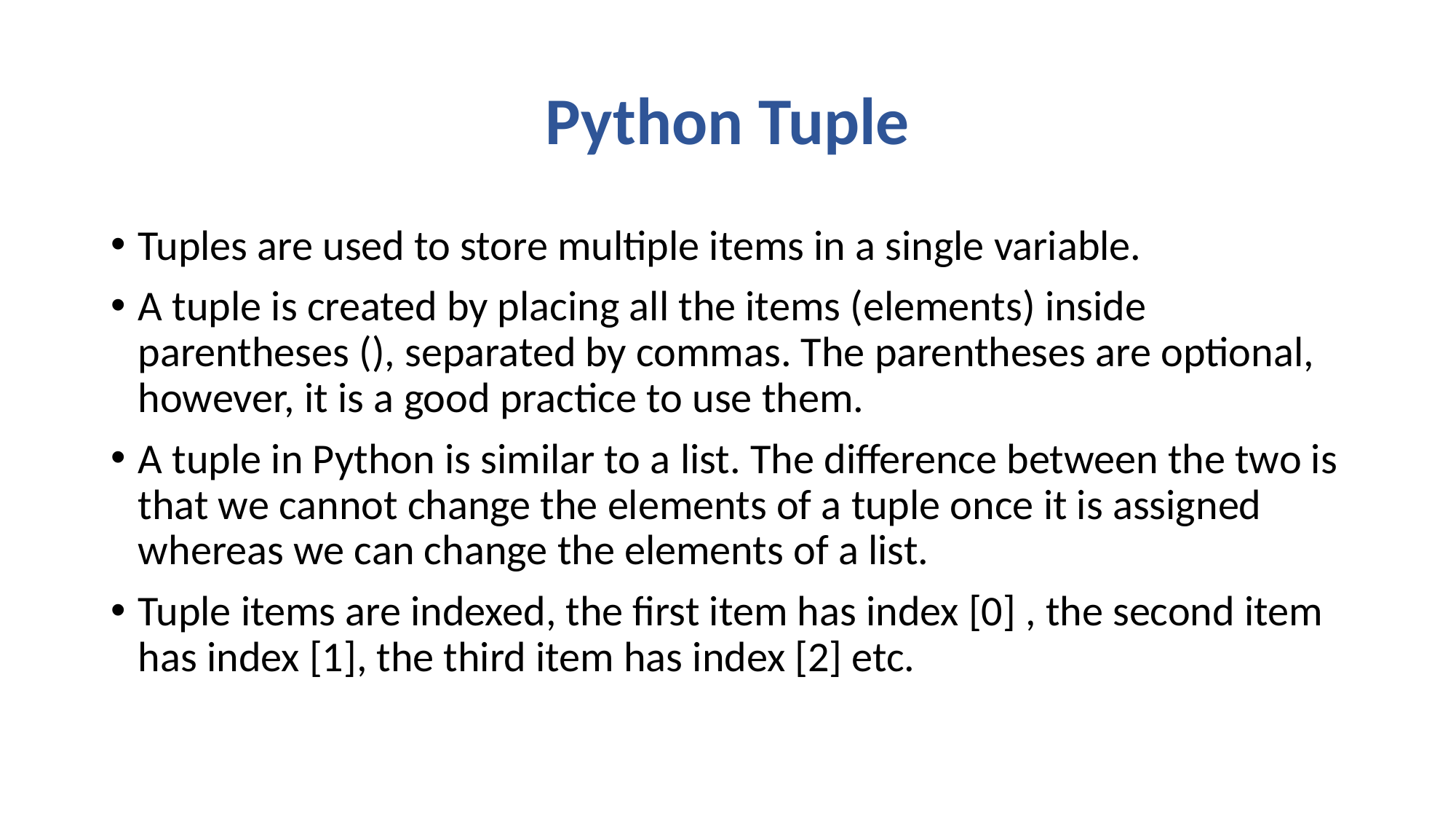

# Python Tuple
Tuples are used to store multiple items in a single variable.
A tuple is created by placing all the items (elements) inside parentheses (), separated by commas. The parentheses are optional, however, it is a good practice to use them.
A tuple in Python is similar to a list. The difference between the two is that we cannot change the elements of a tuple once it is assigned whereas we can change the elements of a list.
Tuple items are indexed, the first item has index [0] , the second item has index [1], the third item has index [2] etc.